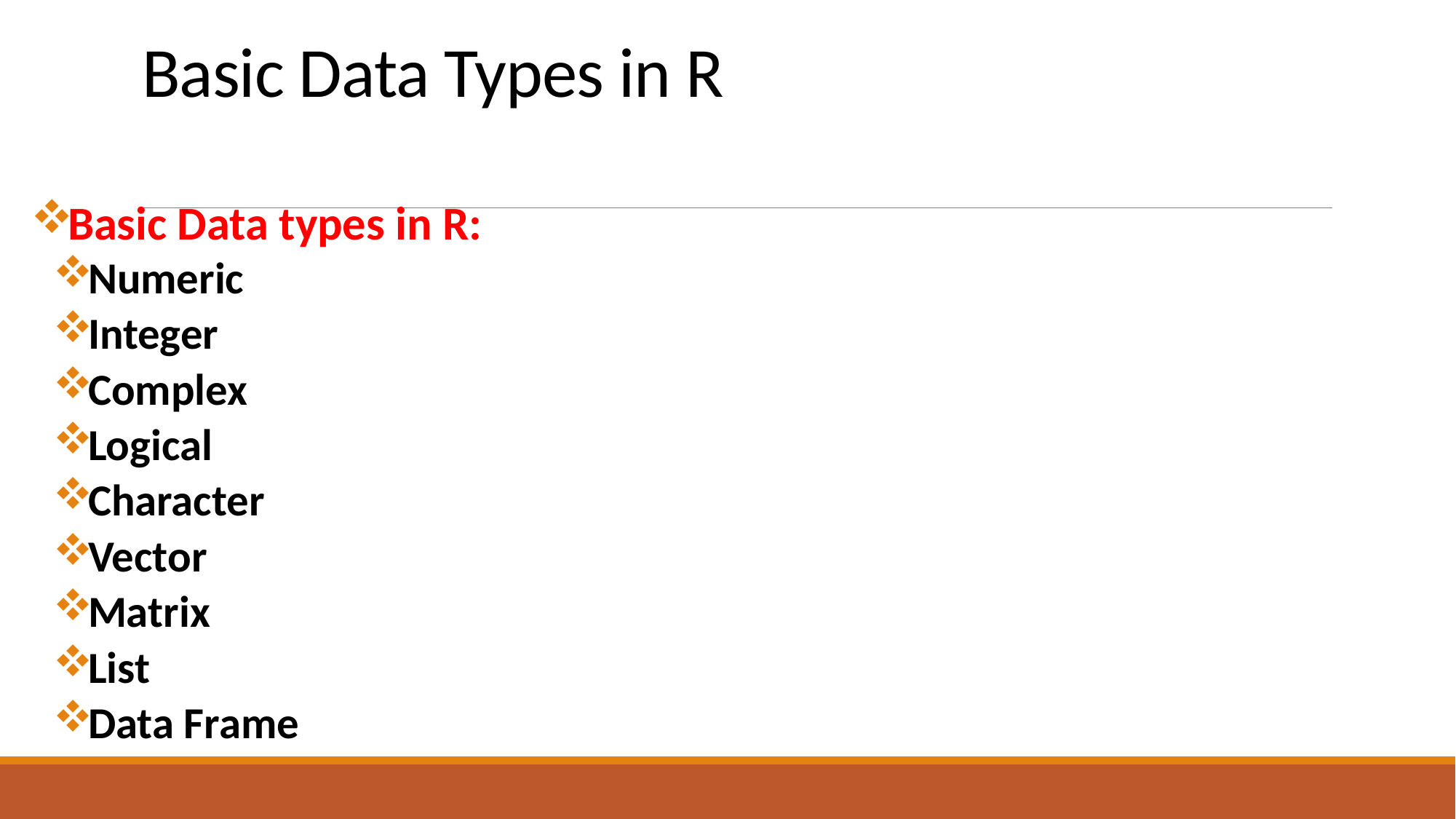

# Basic Data Types in R
Basic Data types in R:
Numeric
Integer
Complex
Logical
Character
Vector
Matrix
List
Data Frame